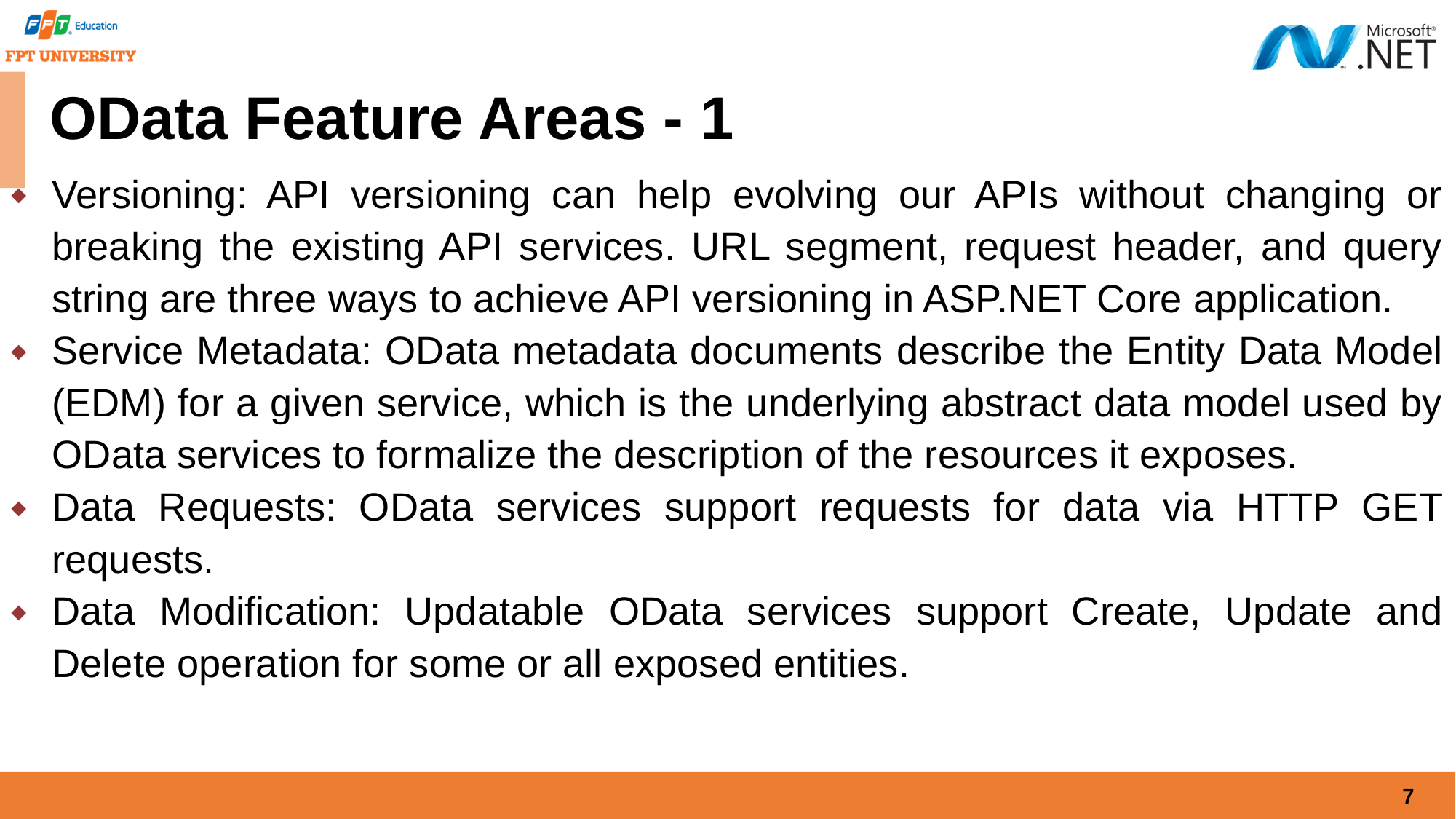

# OData Feature Areas - 1
Versioning: API versioning can help evolving our APIs without changing or breaking the existing API services. URL segment, request header, and query string are three ways to achieve API versioning in ASP.NET Core application.
Service Metadata: OData metadata documents describe the Entity Data Model (EDM) for a given service, which is the underlying abstract data model used by OData services to formalize the description of the resources it exposes.
Data Requests: OData services support requests for data via HTTP GET requests.
Data Modification: Updatable OData services support Create, Update and Delete operation for some or all exposed entities.

7